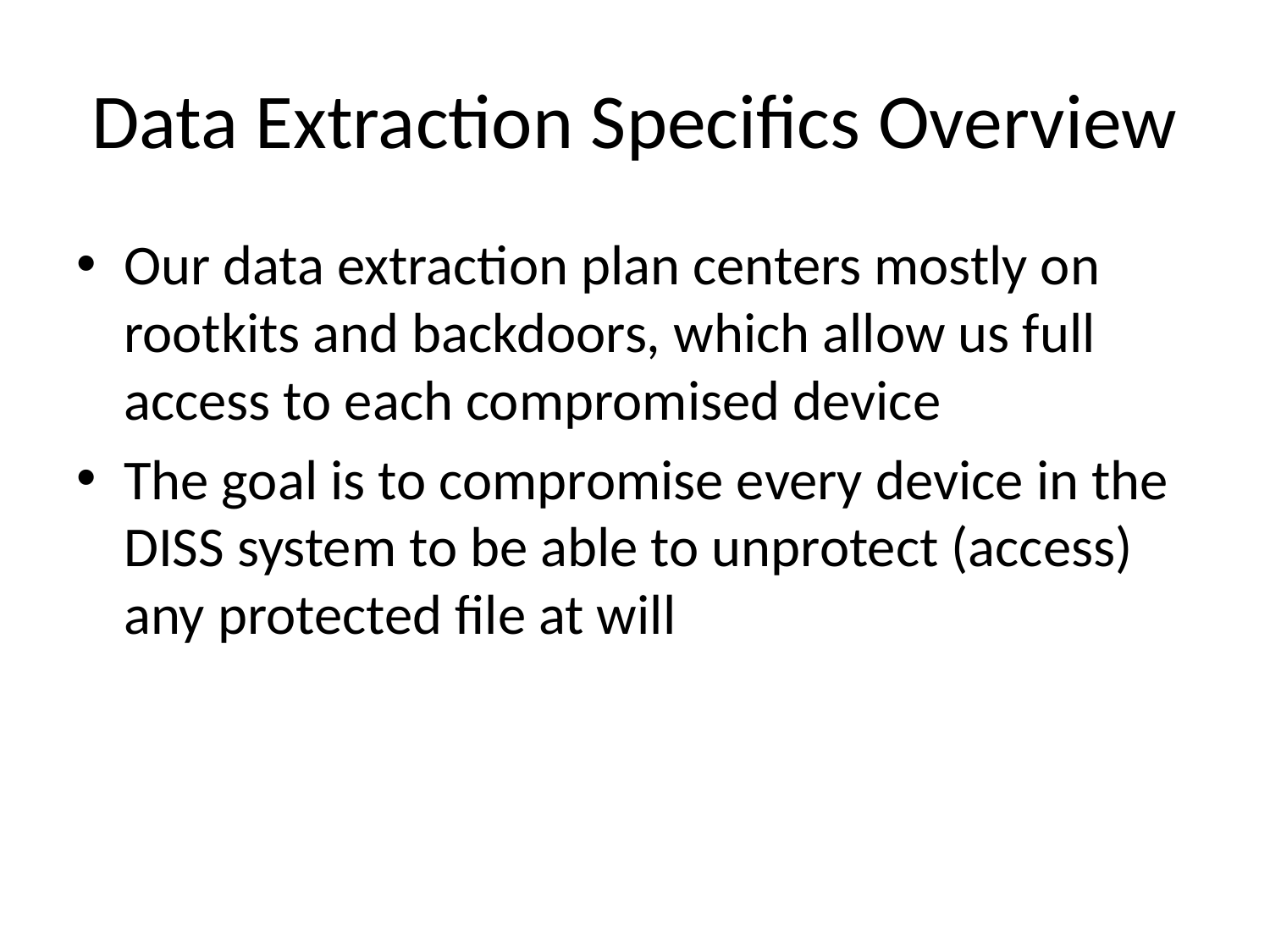

# Data Extraction Specifics Overview
Our data extraction plan centers mostly on rootkits and backdoors, which allow us full access to each compromised device
The goal is to compromise every device in the DISS system to be able to unprotect (access) any protected file at will